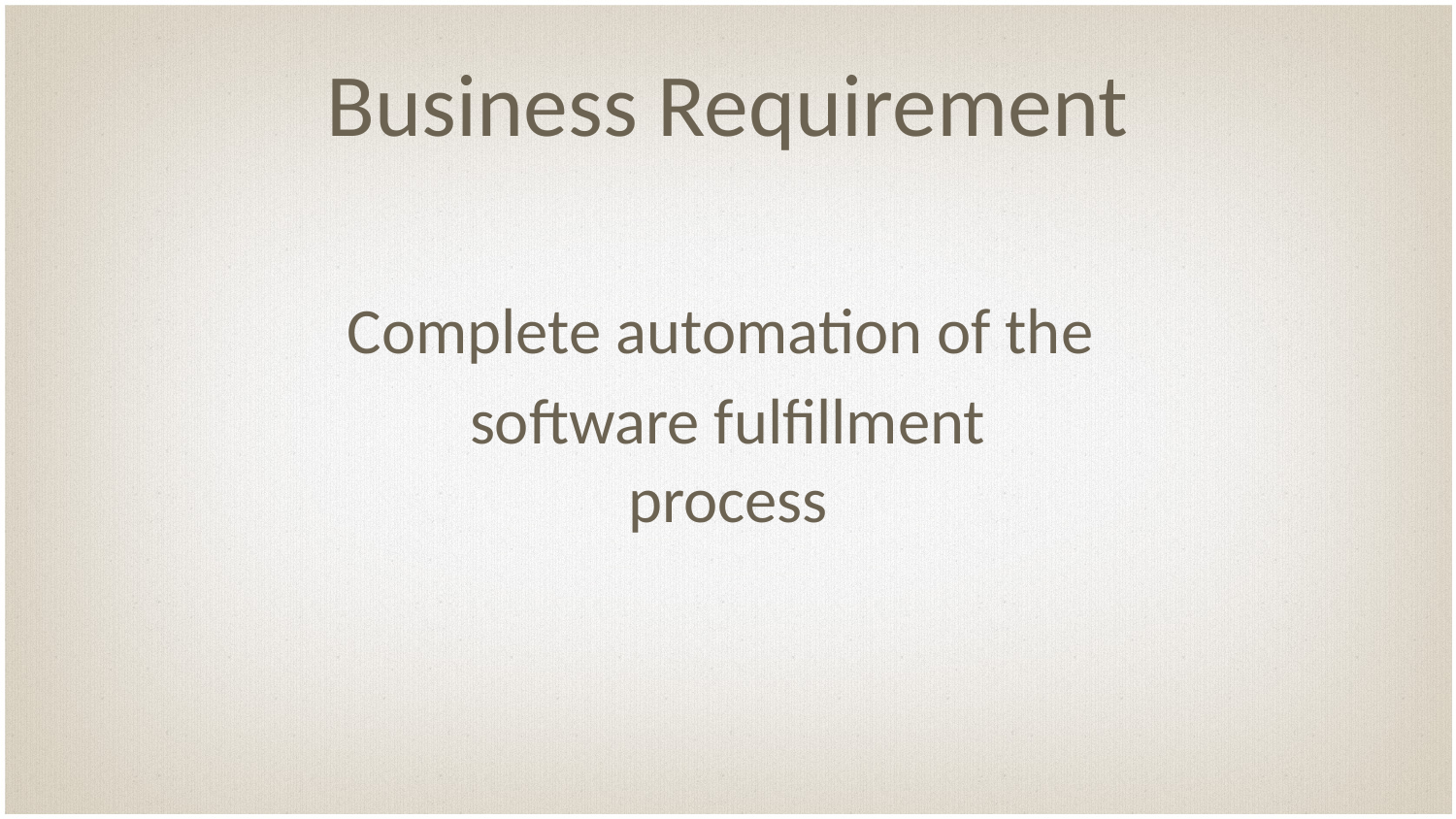

# Business Requirement

Complete automation of the
software fulfillment
process